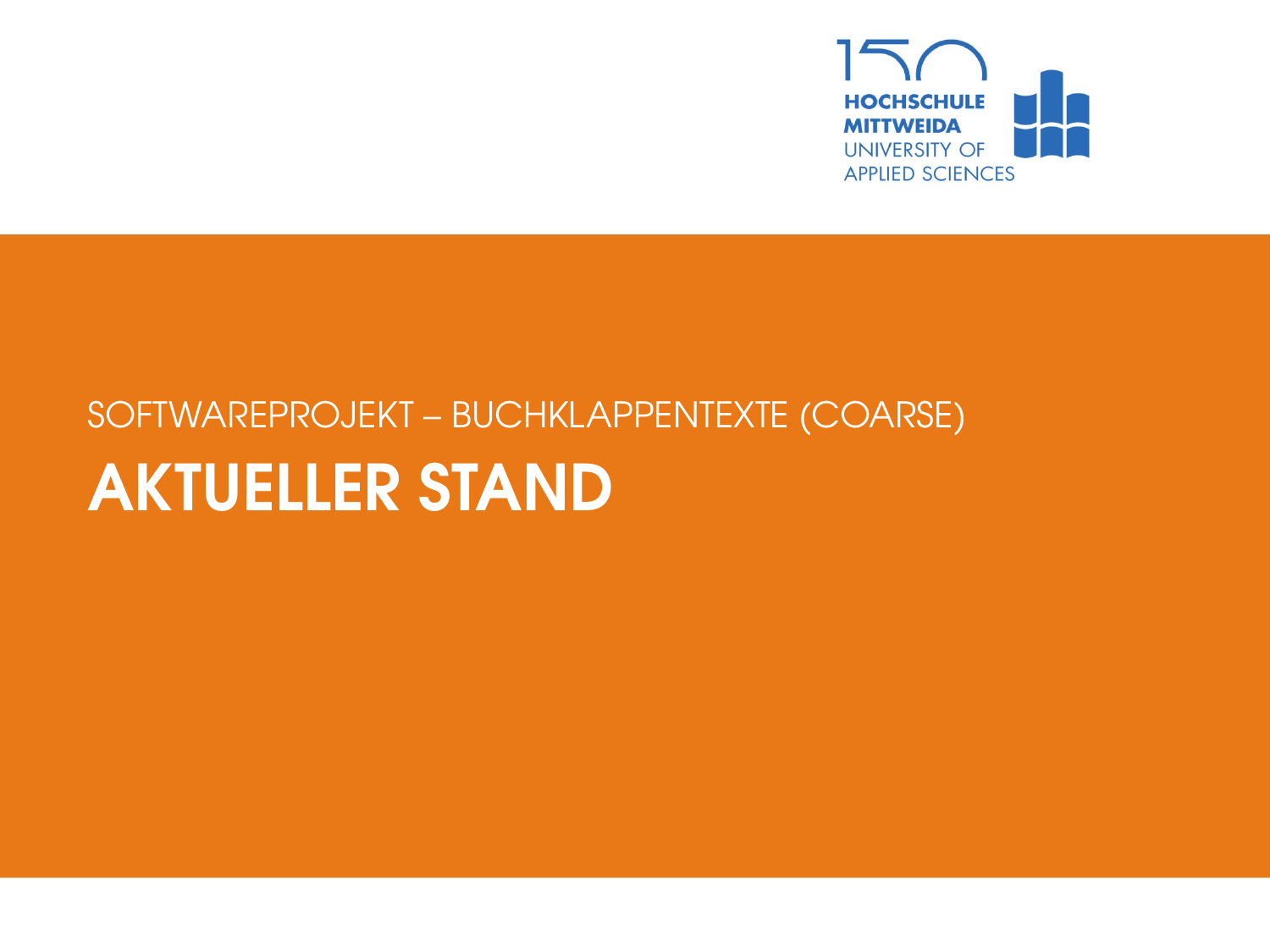

Softwareprojekt – buchklappentexte (coarse)
# Aktueller Stand